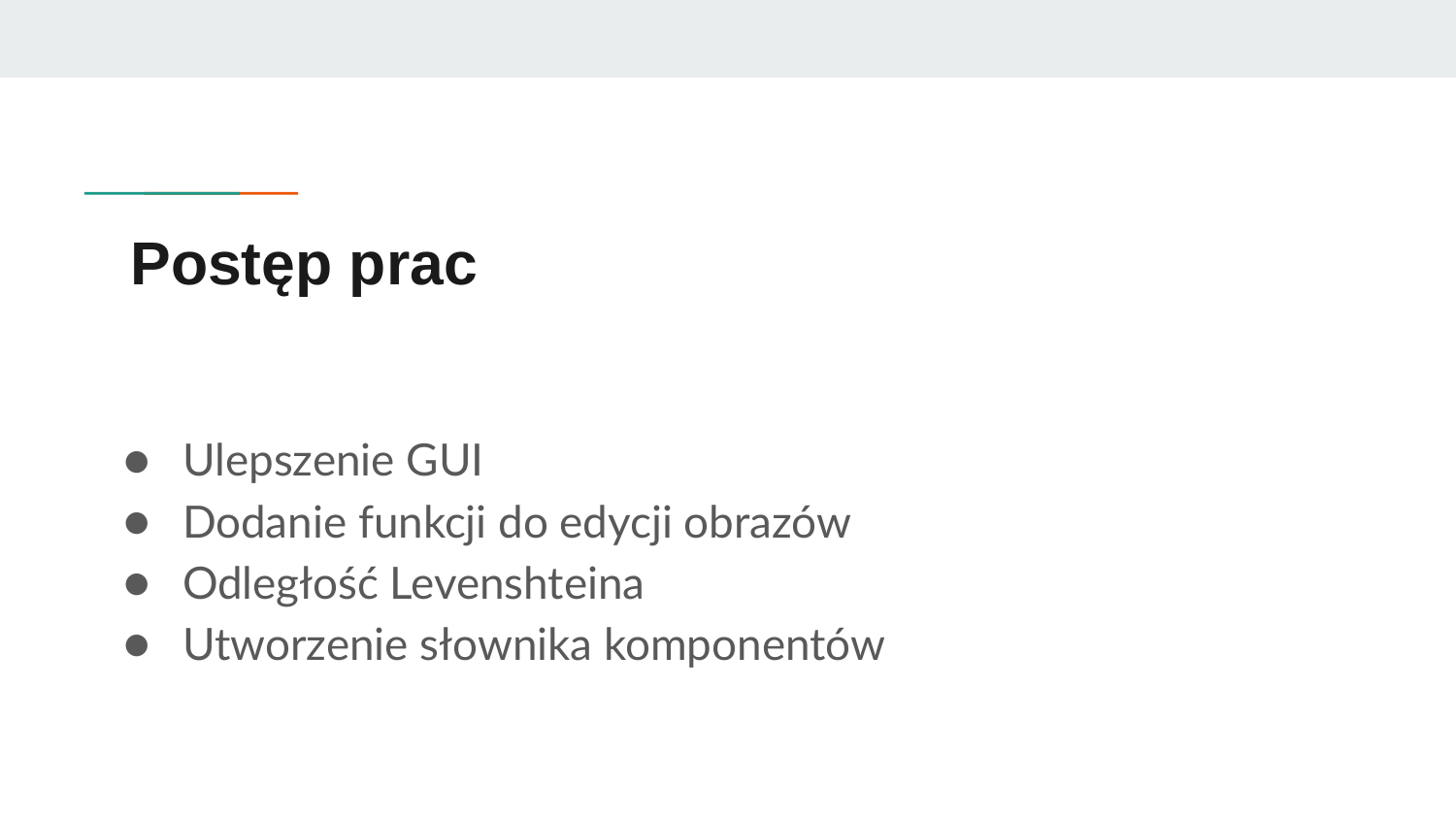

# Postęp prac
Ulepszenie GUI
Dodanie funkcji do edycji obrazów
Odległość Levenshteina
Utworzenie słownika komponentów